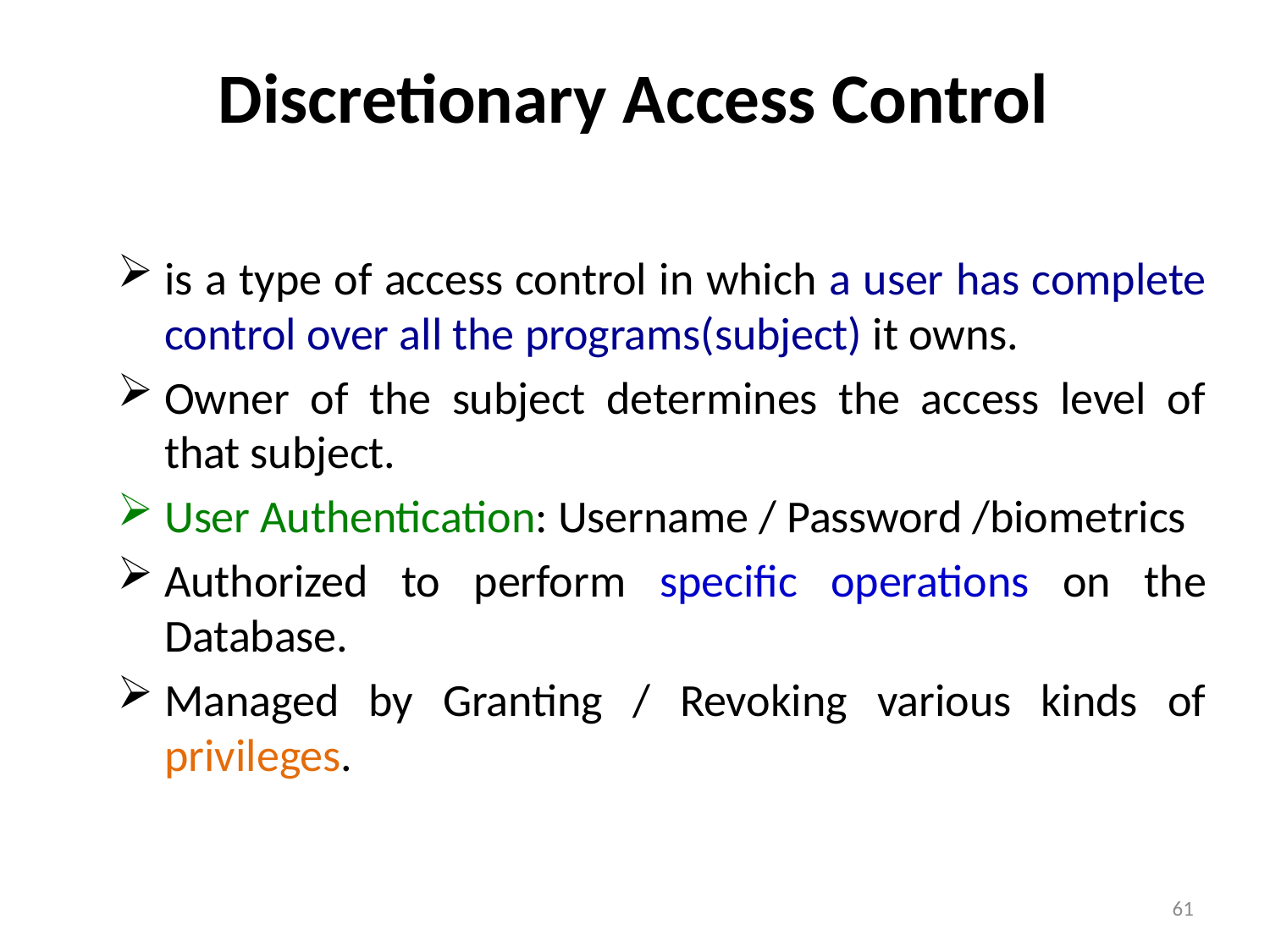

# Discretionary Access Control
is a type of access control in which a user has complete control over all the programs(subject) it owns.
Owner of the subject determines the access level of that subject.
User Authentication: Username / Password /biometrics
Authorized to perform specific operations on the Database.
Managed by Granting / Revoking various kinds of privileges.
61